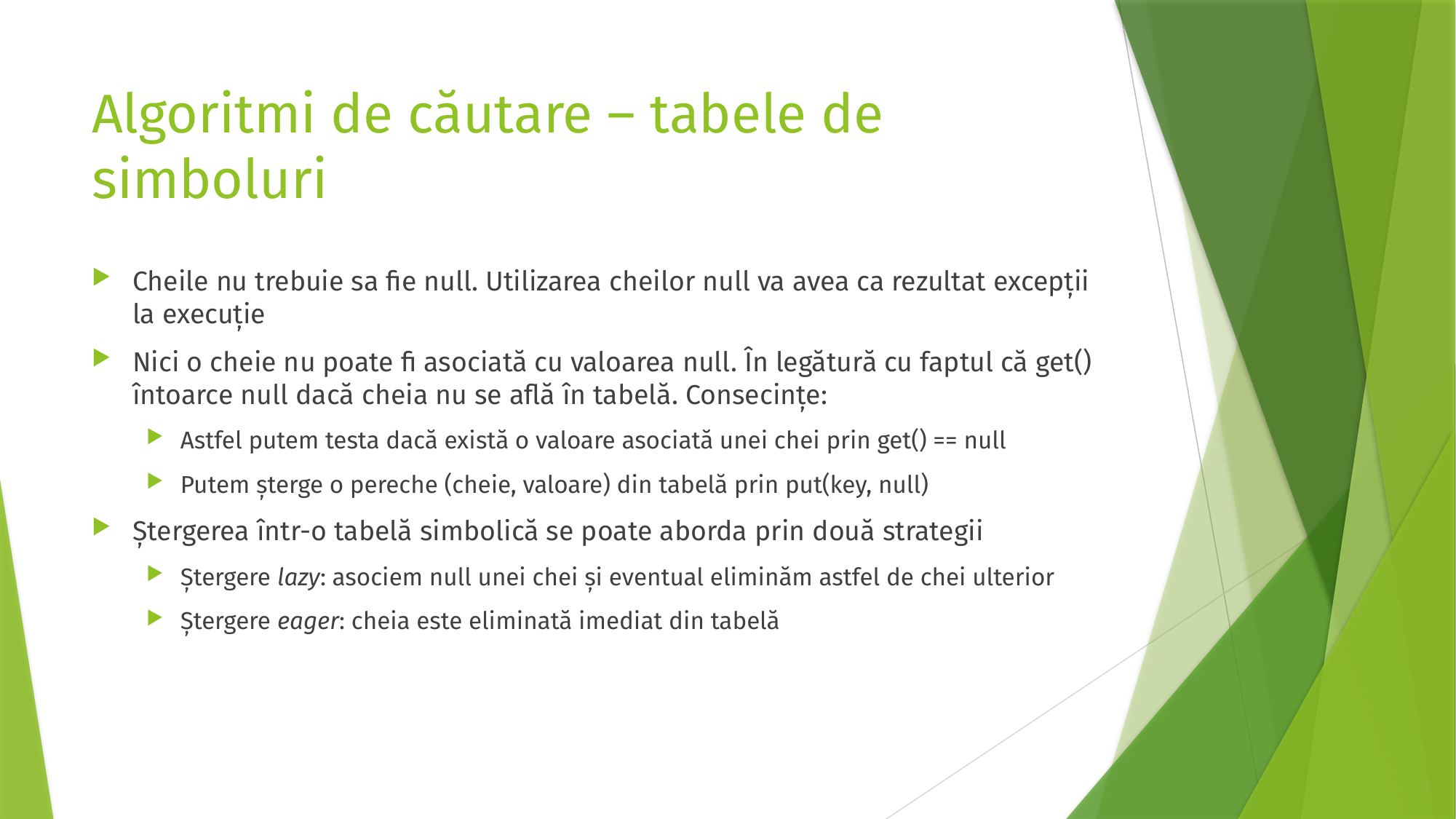

# Algoritmi de căutare – tabele de simboluri
Cheile nu trebuie sa fie null. Utilizarea cheilor null va avea ca rezultat excepții la execuție
Nici o cheie nu poate fi asociată cu valoarea null. În legătură cu faptul că get() întoarce null dacă cheia nu se află în tabelă. Consecințe:
Astfel putem testa dacă există o valoare asociată unei chei prin get() == null
Putem șterge o pereche (cheie, valoare) din tabelă prin put(key, null)
Ștergerea într-o tabelă simbolică se poate aborda prin două strategii
Ștergere lazy: asociem null unei chei și eventual eliminăm astfel de chei ulterior
Ștergere eager: cheia este eliminată imediat din tabelă